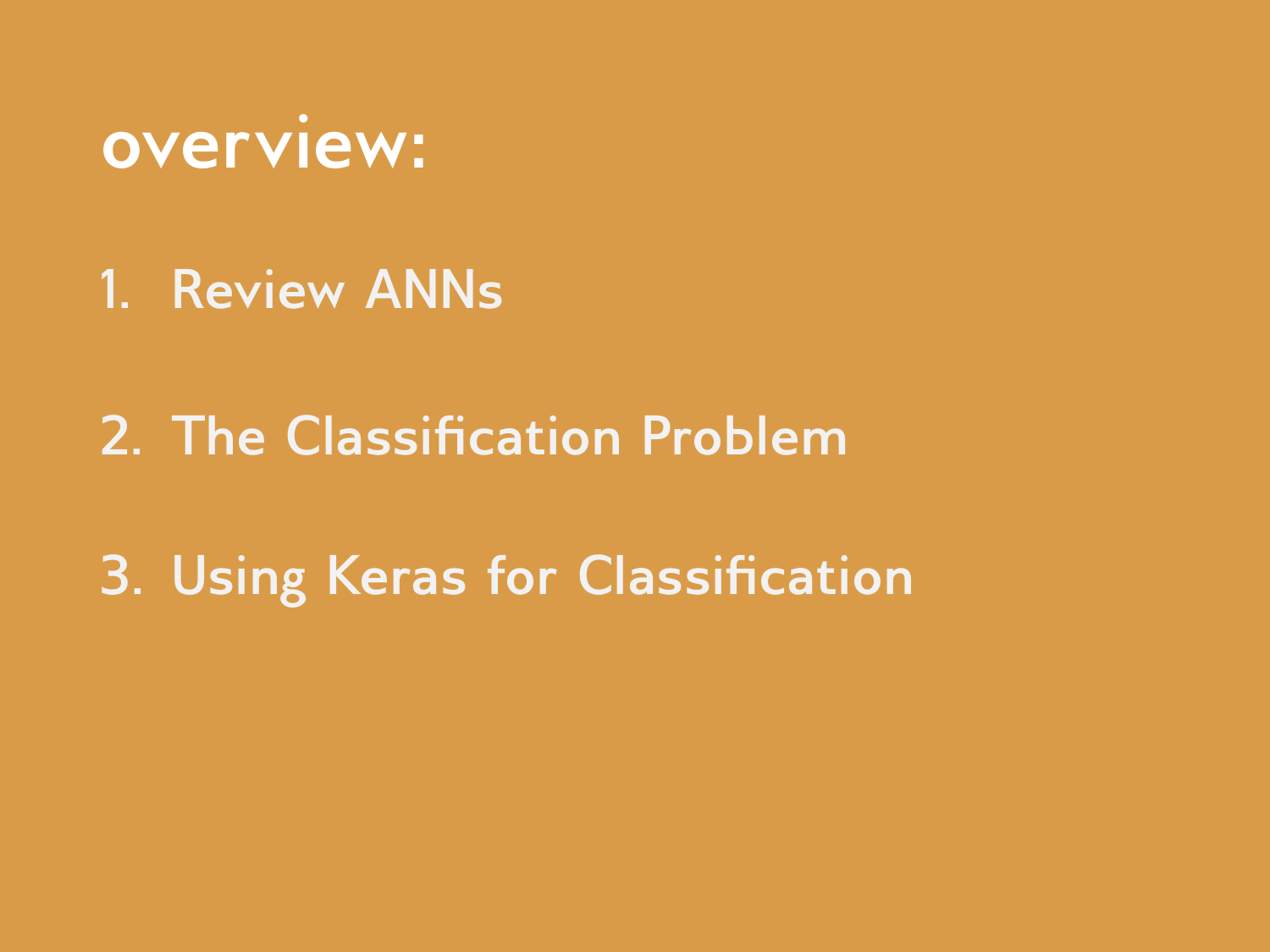

# overview:
Review ANNs
The Classification Problem
Using Keras for Classification